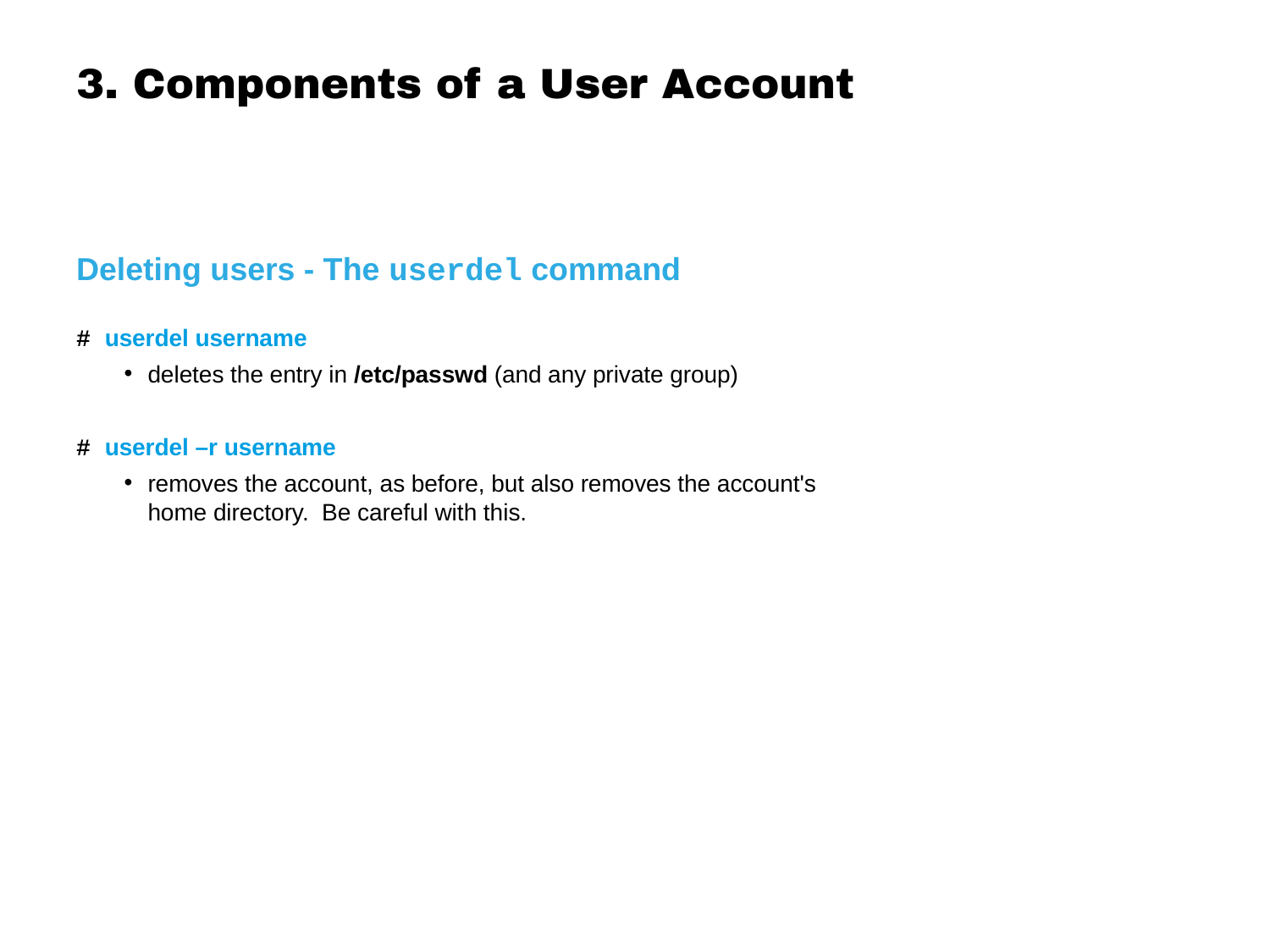

# 3. Components of a User Account
Deleting users - The userdel command
# userdel username
deletes the entry in /etc/passwd (and any private group)

# userdel –r username
removes the account, as before, but also removes the account's home directory.  Be careful with this.